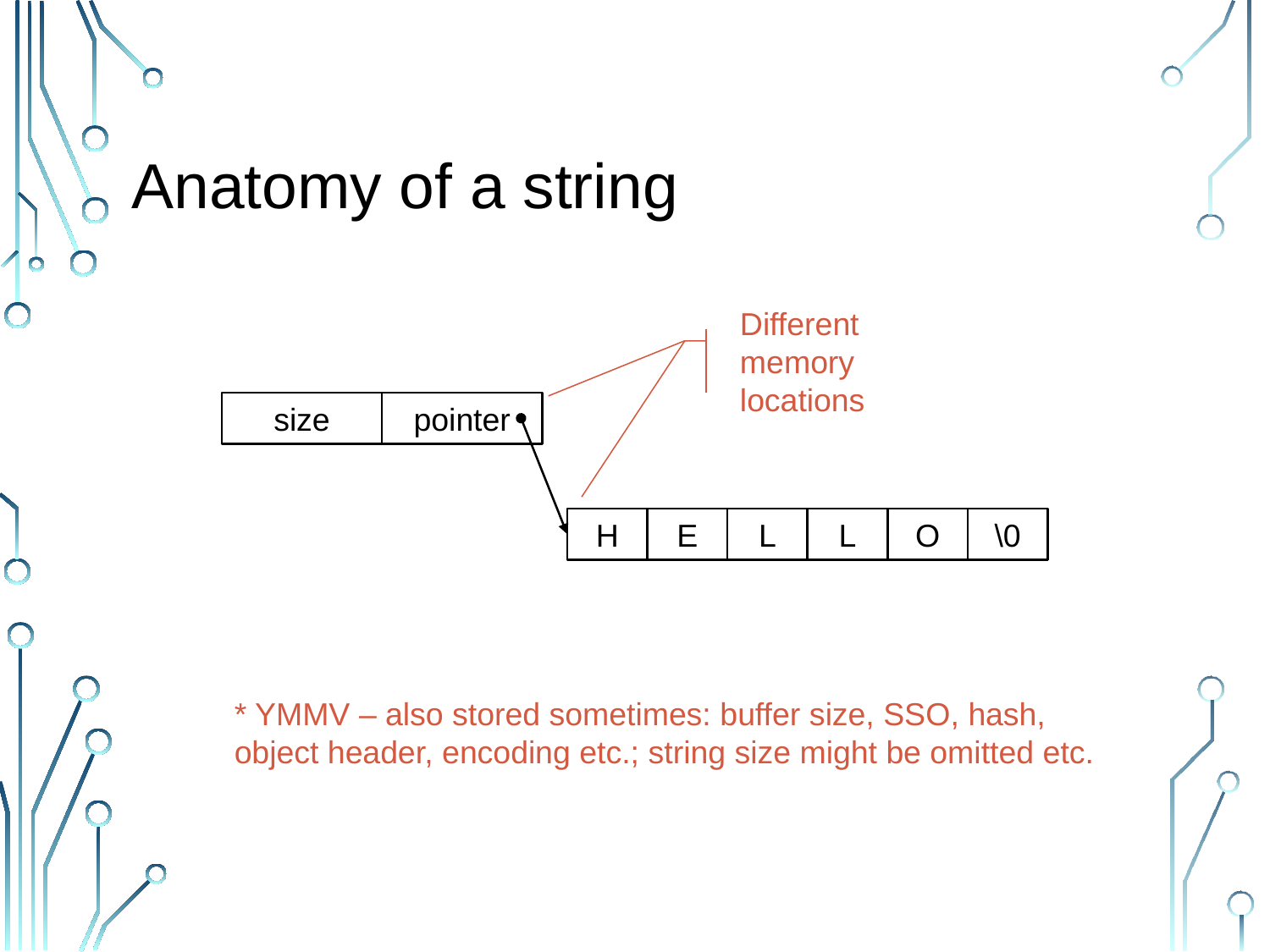

# Anatomy of a string
Different memory locations
size
pointer

H
E
L
L
O
\0
* YMMV – also stored sometimes: buffer size, SSO, hash, object header, encoding etc.; string size might be omitted etc.